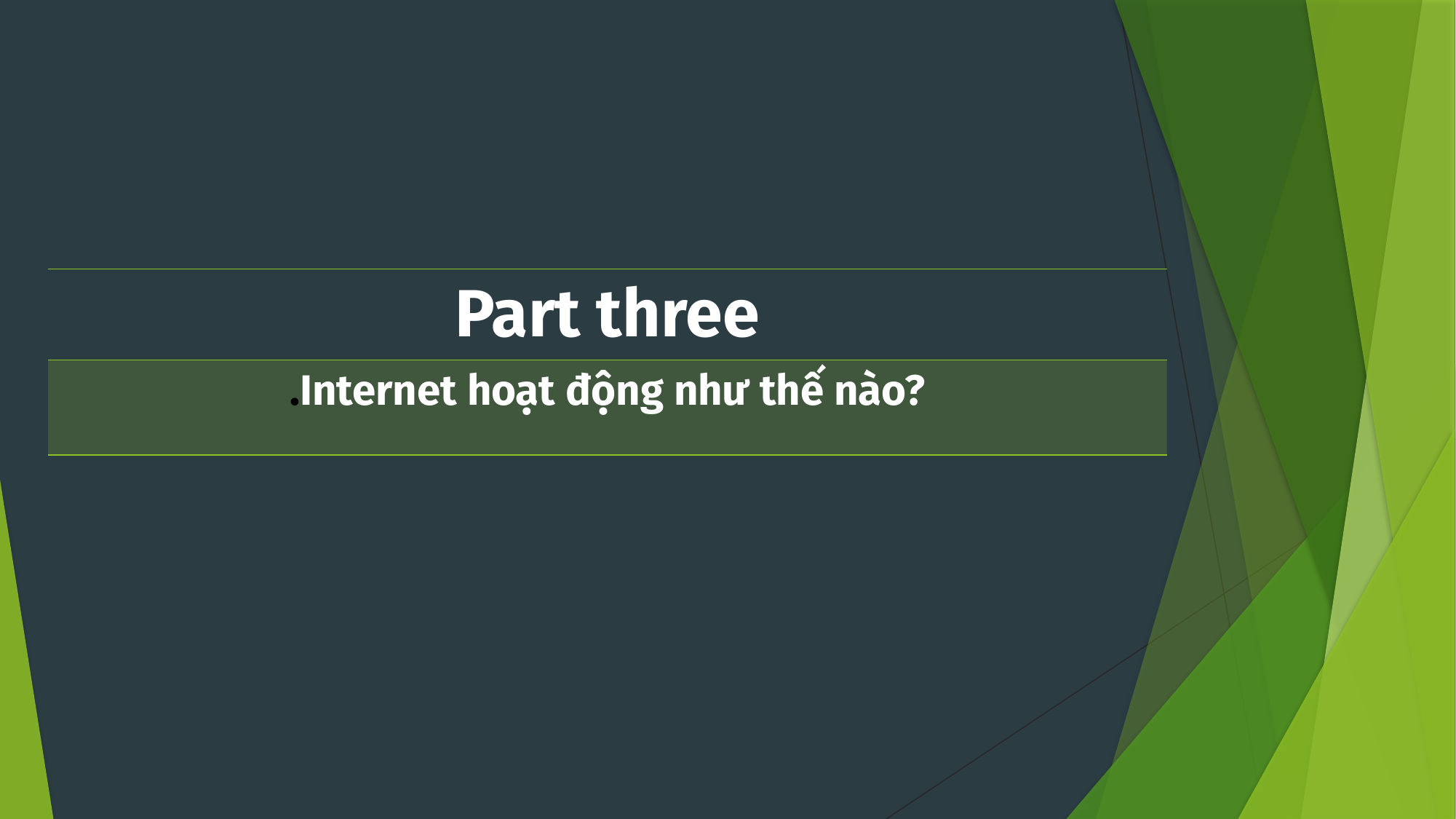

| Part three |
| --- |
| .Internet hoạt động như thế nào? |